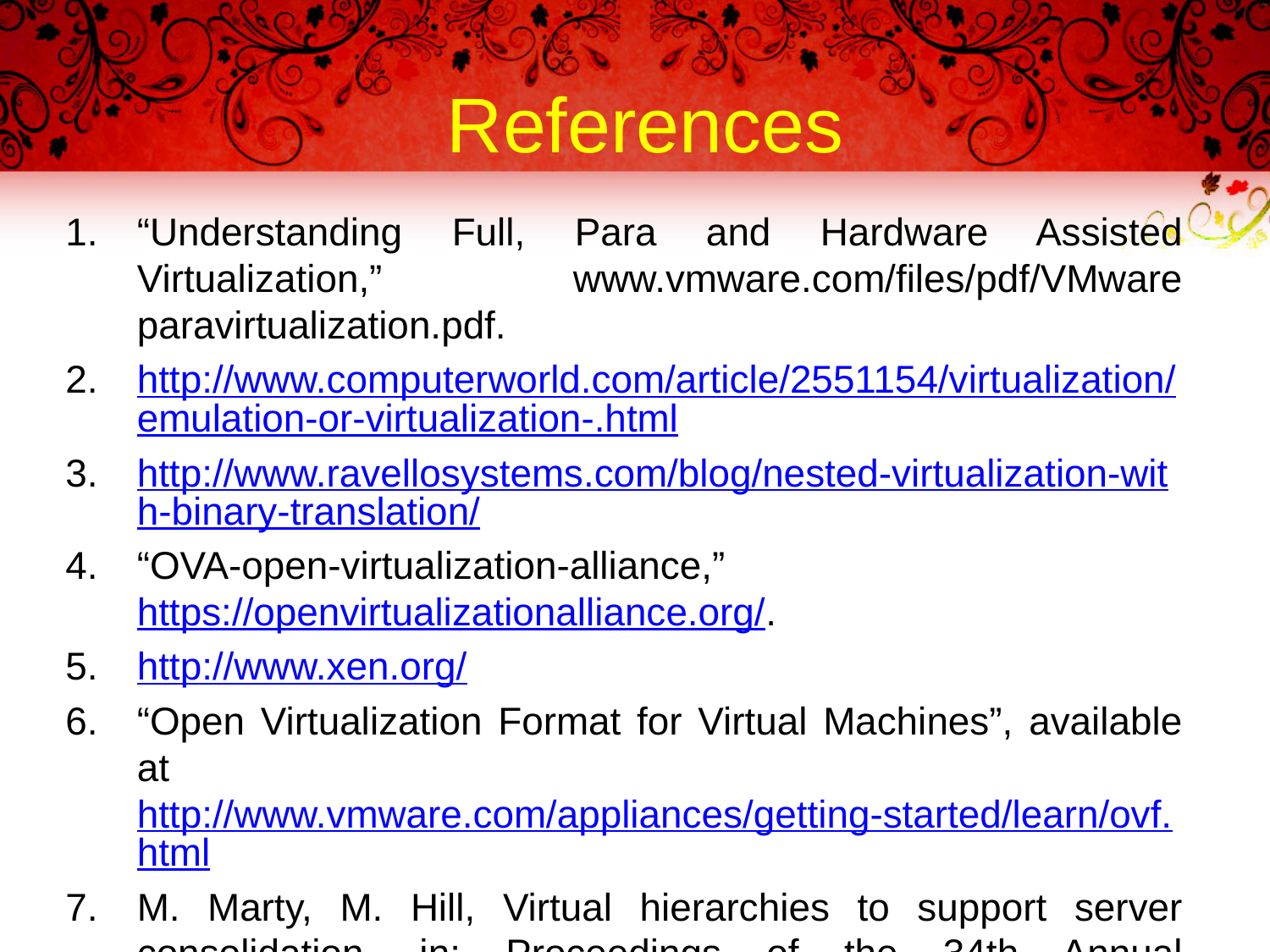

# References
“Understanding Full, Para and Hardware Assisted Virtualization,” www.vmware.com/files/pdf/VMware paravirtualization.pdf.
http://www.computerworld.com/article/2551154/virtualization/emulation-or-virtualization-.html
http://www.ravellosystems.com/blog/nested-virtualization-with-binary-translation/
“OVA-open-virtualization-alliance,” https://openvirtualizationalliance.org/.
http://www.xen.org/
“Open Virtualization Format for Virtual Machines”, available at http://www.vmware.com/appliances/getting-started/learn/ovf.html
M. Marty, M. Hill, Virtual hierarchies to support server consolidation, in: Proceedings of the 34th Annual International Symposium on Computer Architecture (ISCA), 2007.